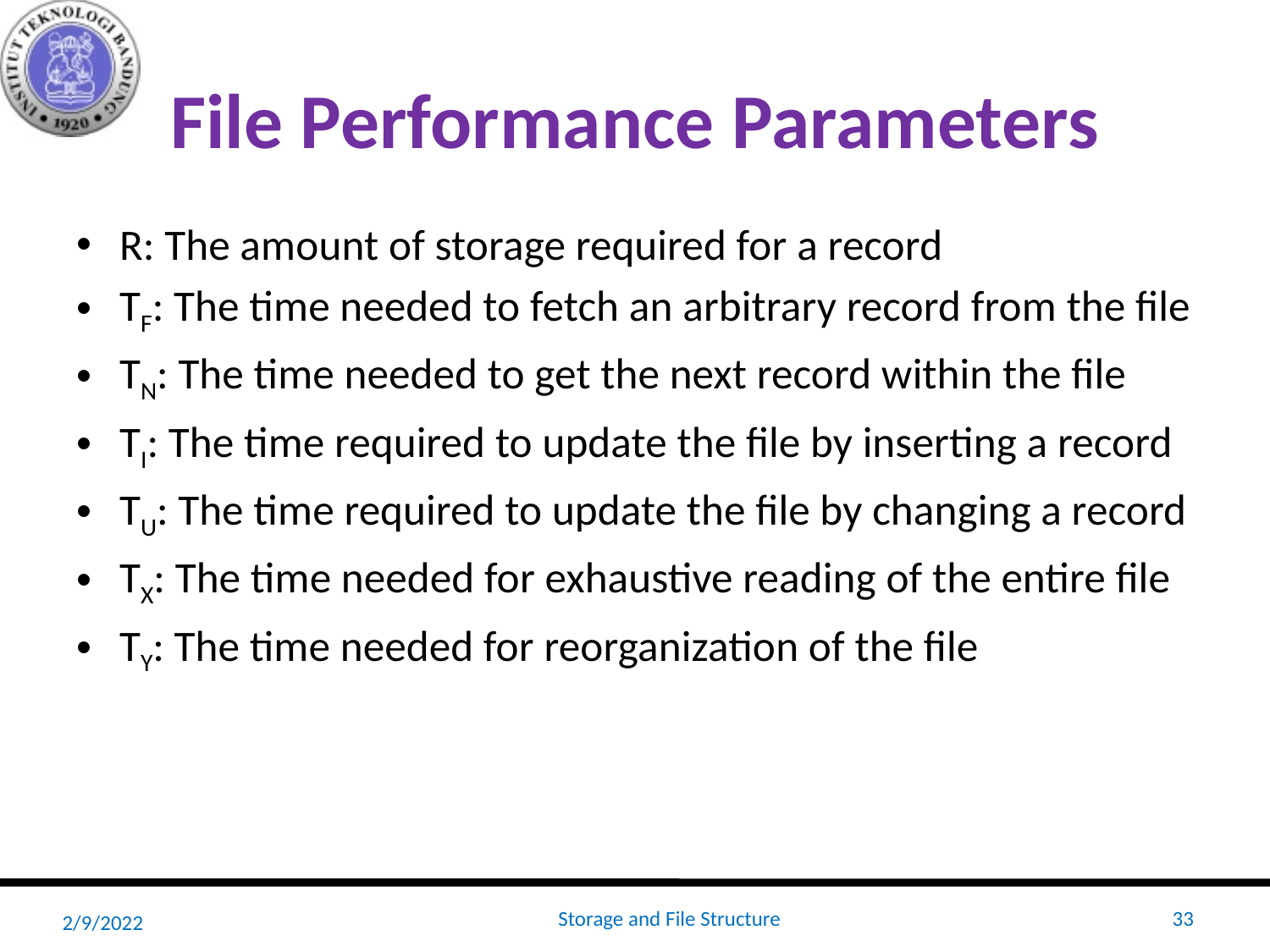

# File Performance Parameters
R: The amount of storage required for a record
TF: The time needed to fetch an arbitrary record from the file
TN: The time needed to get the next record within the file
TI: The time required to update the file by inserting a record
TU: The time required to update the file by changing a record
TX: The time needed for exhaustive reading of the entire file
TY: The time needed for reorganization of the file
2/9/2022
Storage and File Structure
33